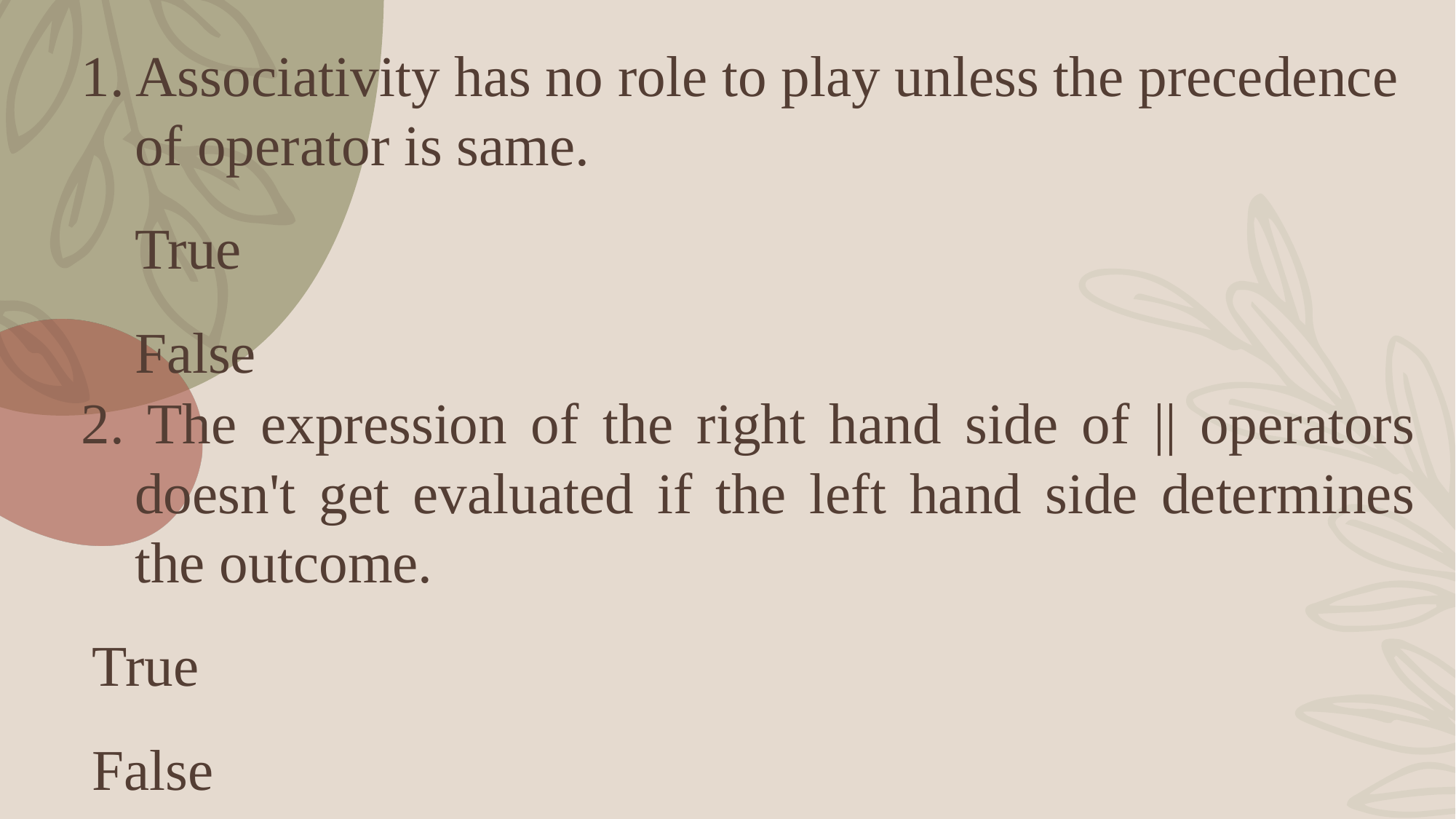

1. Associativity has no role to play unless the precedence of operator is same.
True
False
2. The expression of the right hand side of || operators doesn't get evaluated if the left hand side determines the outcome.
True
False